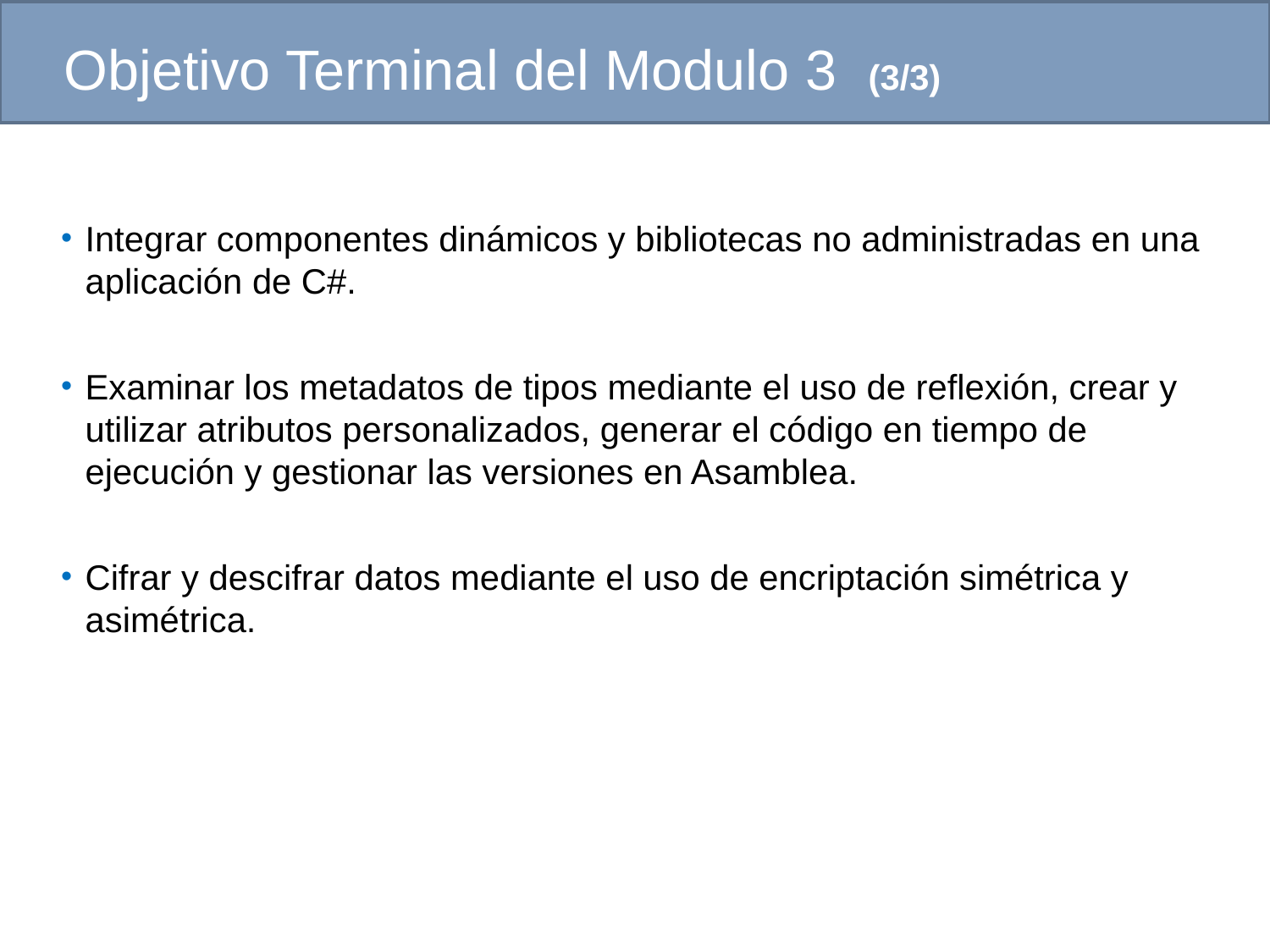

# Objetivo Terminal del Modulo 3  (3/3)
Integrar componentes dinámicos y bibliotecas no administradas en una aplicación de C#.

Examinar los metadatos de tipos mediante el uso de reflexión, crear y utilizar atributos personalizados, generar el código en tiempo de ejecución y gestionar las versiones en Asamblea.

Cifrar y descifrar datos mediante el uso de encriptación simétrica y asimétrica.